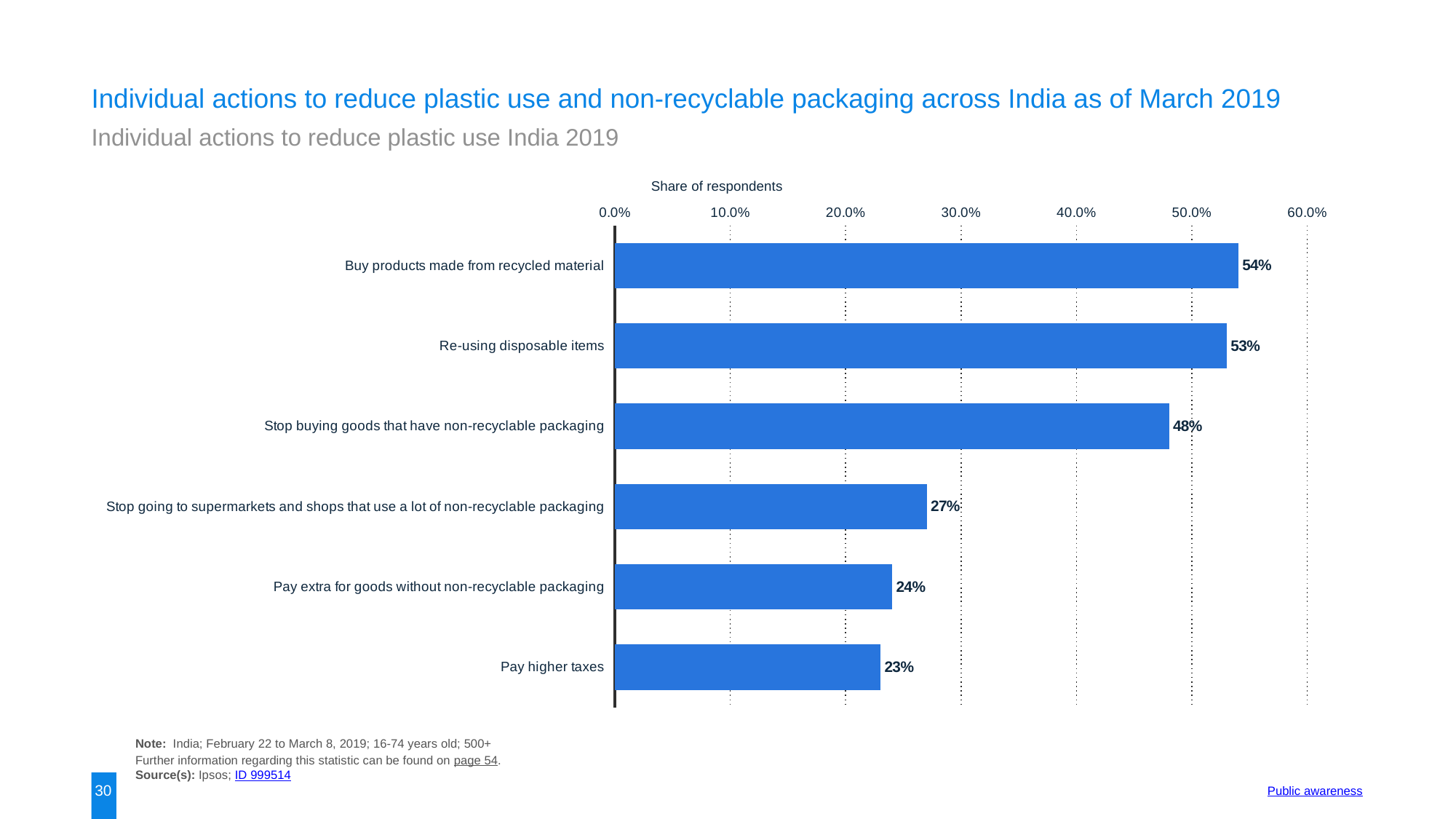

Individual actions to reduce plastic use and non-recyclable packaging across India as of March 2019
Individual actions to reduce plastic use India 2019
Share of respondents

### Chart

| Category | data |
|---|---|
| Buy products made from recycled material | 0.54 |
| Re-using disposable items | 0.53 |
| Stop buying goods that have non-recyclable packaging | 0.48 |
| Stop going to supermarkets and shops that use a lot of non-recyclable packaging | 0.27 |
| Pay extra for goods without non-recyclable packaging | 0.24 |
| Pay higher taxes | 0.23 |
Note:  India; February 22 to March 8, 2019; 16-74 years old; 500+
Further information regarding this statistic can be found on page 54.
Source(s): Ipsos; ID 999514

30
Public awareness